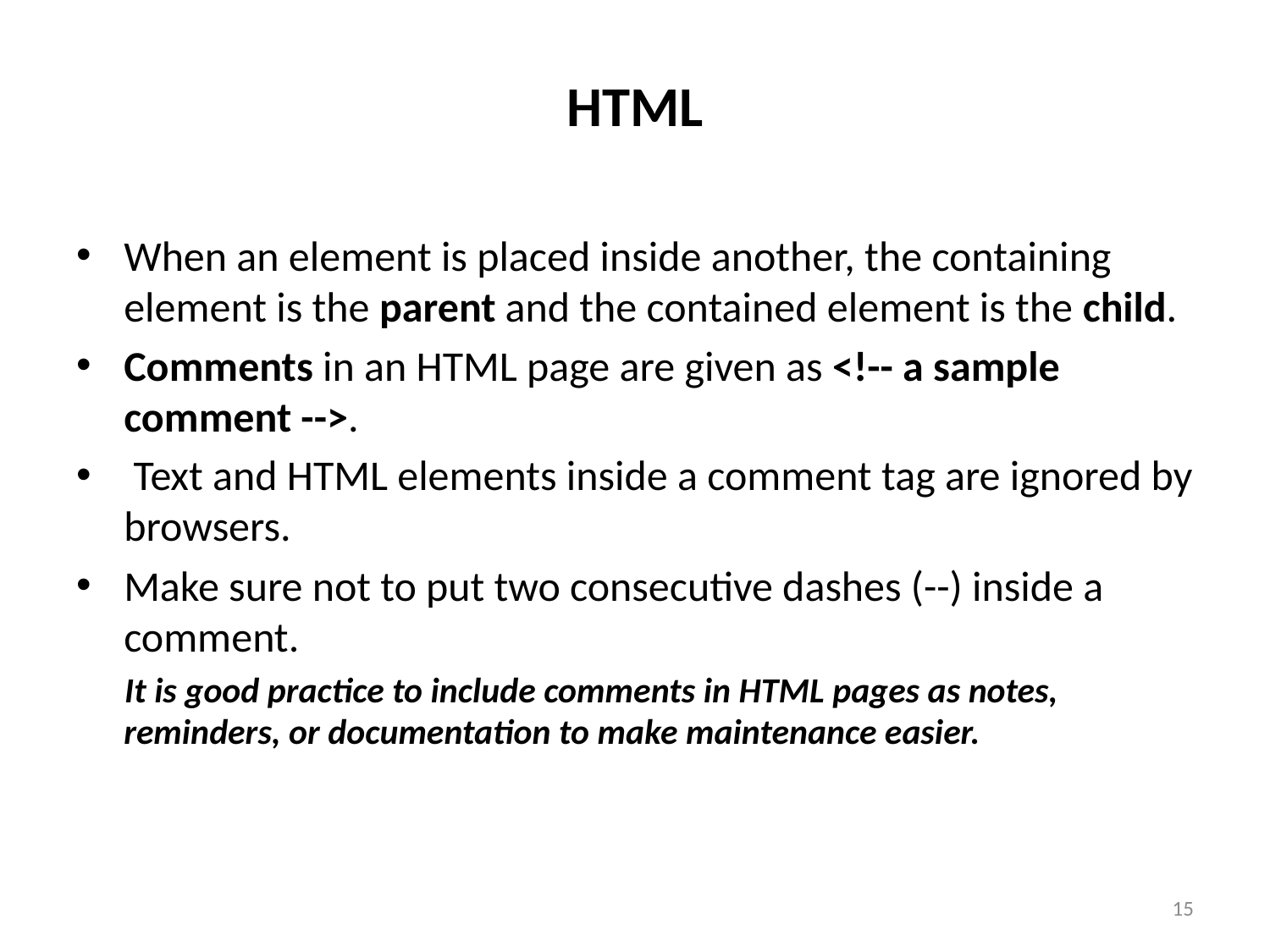

# HTML
When an element is placed inside another, the containing element is the parent and the contained element is the child.
Comments in an HTML page are given as <!-- a sample comment -->.
 Text and HTML elements inside a comment tag are ignored by browsers.
Make sure not to put two consecutive dashes (--) inside a comment.
      It is good practice to include comments in HTML pages as notes, reminders, or documentation to make maintenance easier.
15